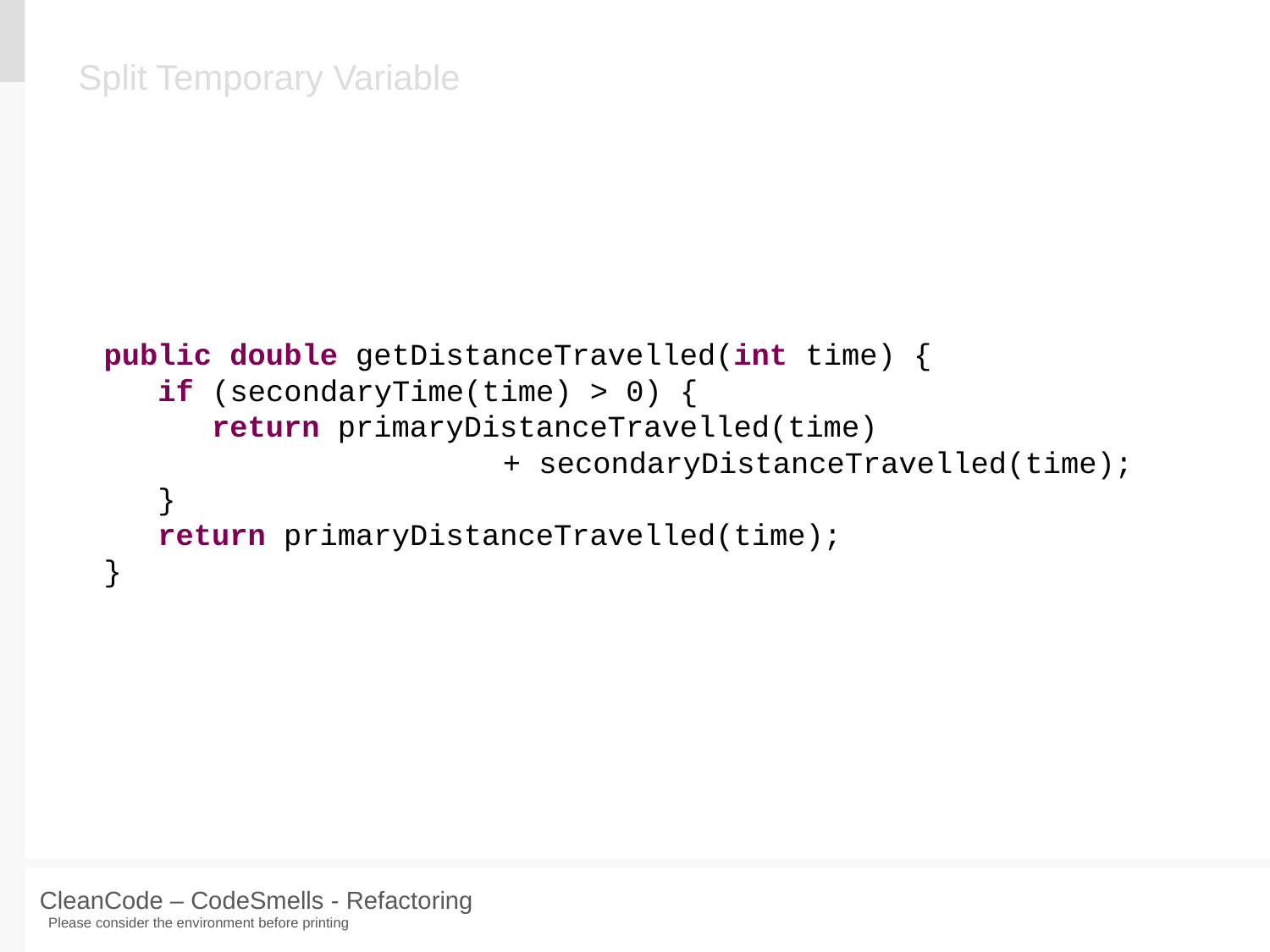

Split Temporary Variable
public double getDistanceTravelled(int time) {
   if (secondaryTime(time) > 0) {
      return primaryDistanceTravelled(time)
			 + secondaryDistanceTravelled(time);
   }
   return primaryDistanceTravelled(time);
}